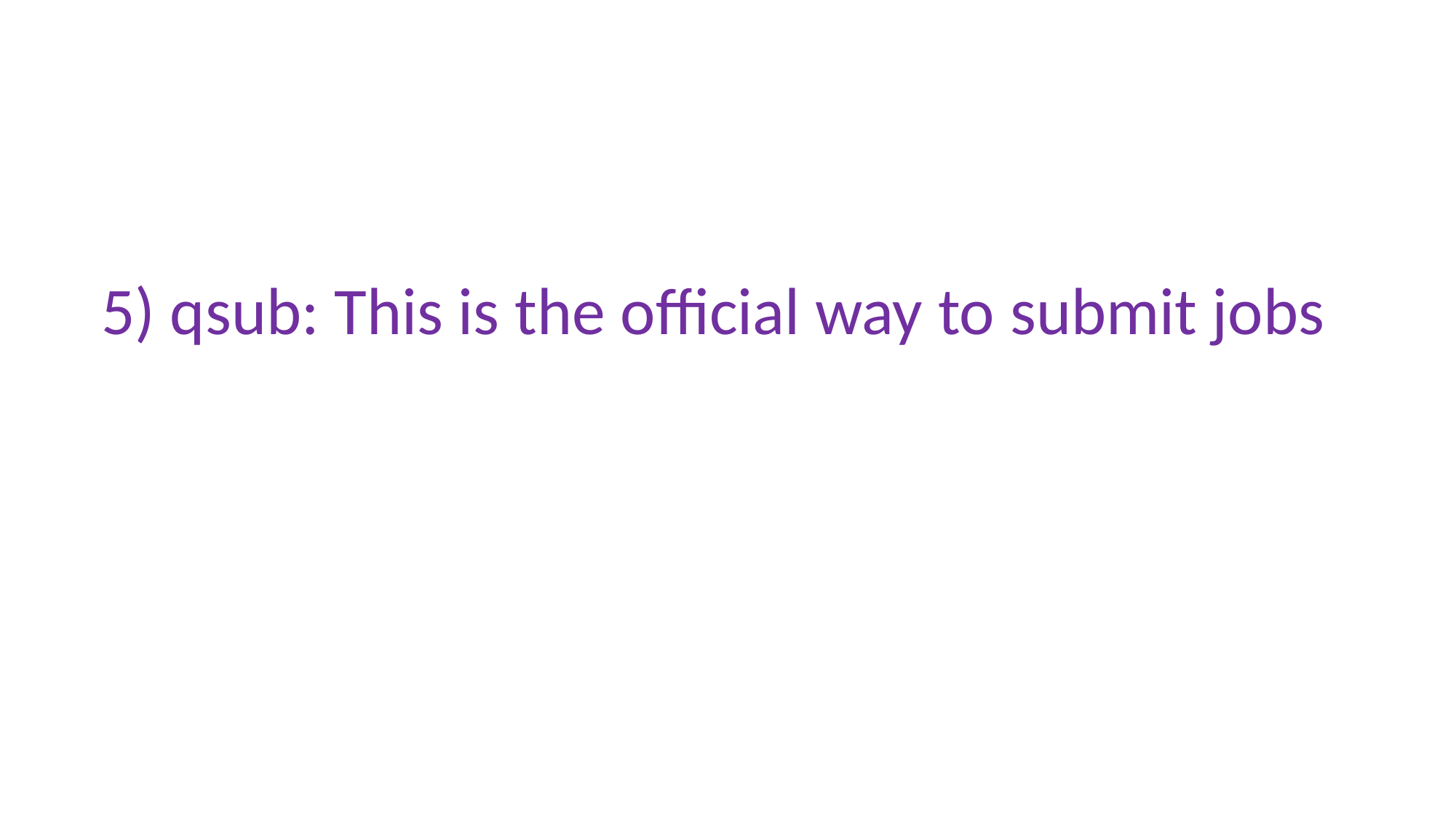

# 5) qsub: This is the official way to submit jobs